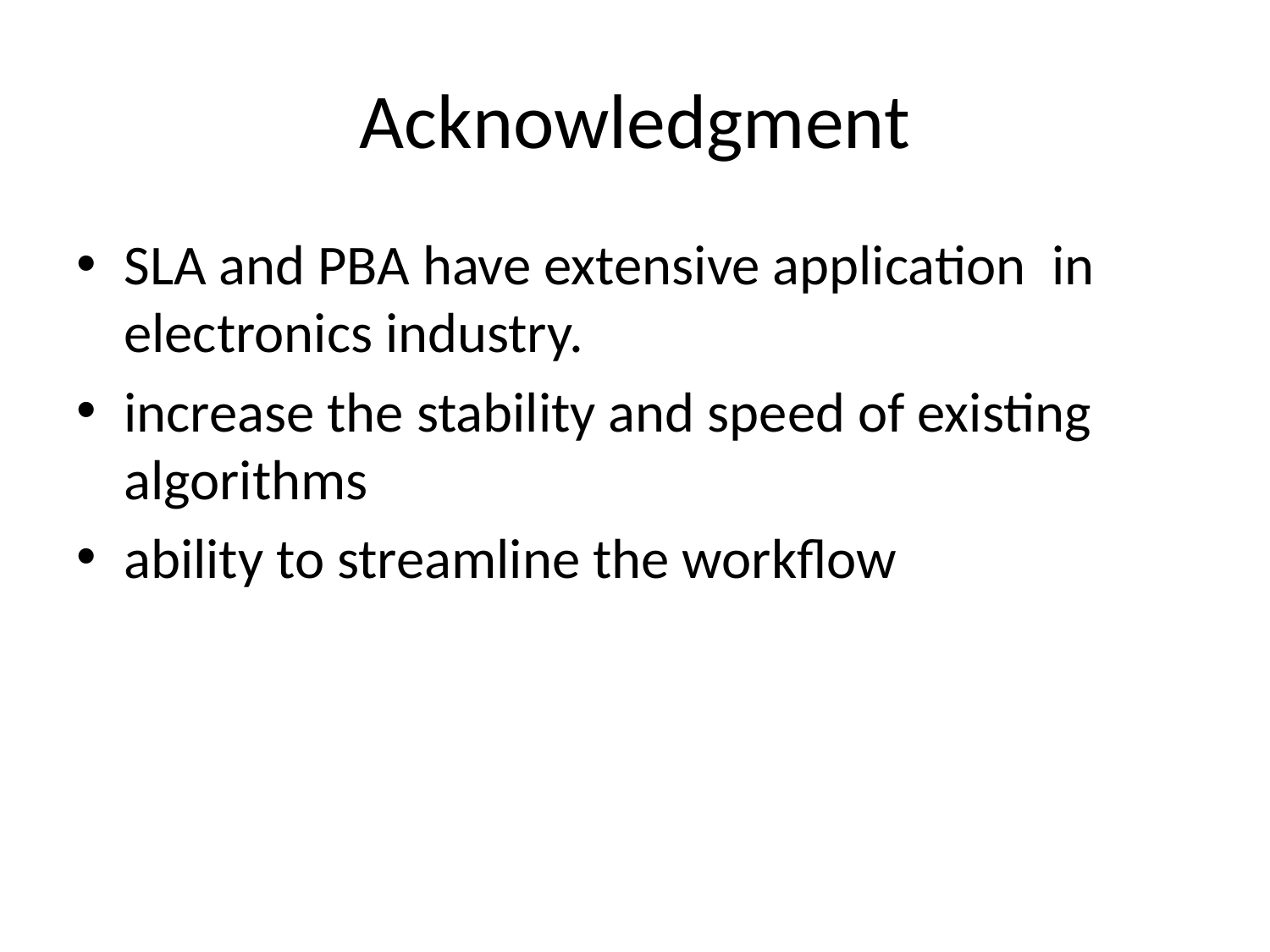

# Acknowledgment
SLA and PBA have extensive application  in electronics industry.
increase the stability and speed of existing algorithms
ability to streamline the workflow